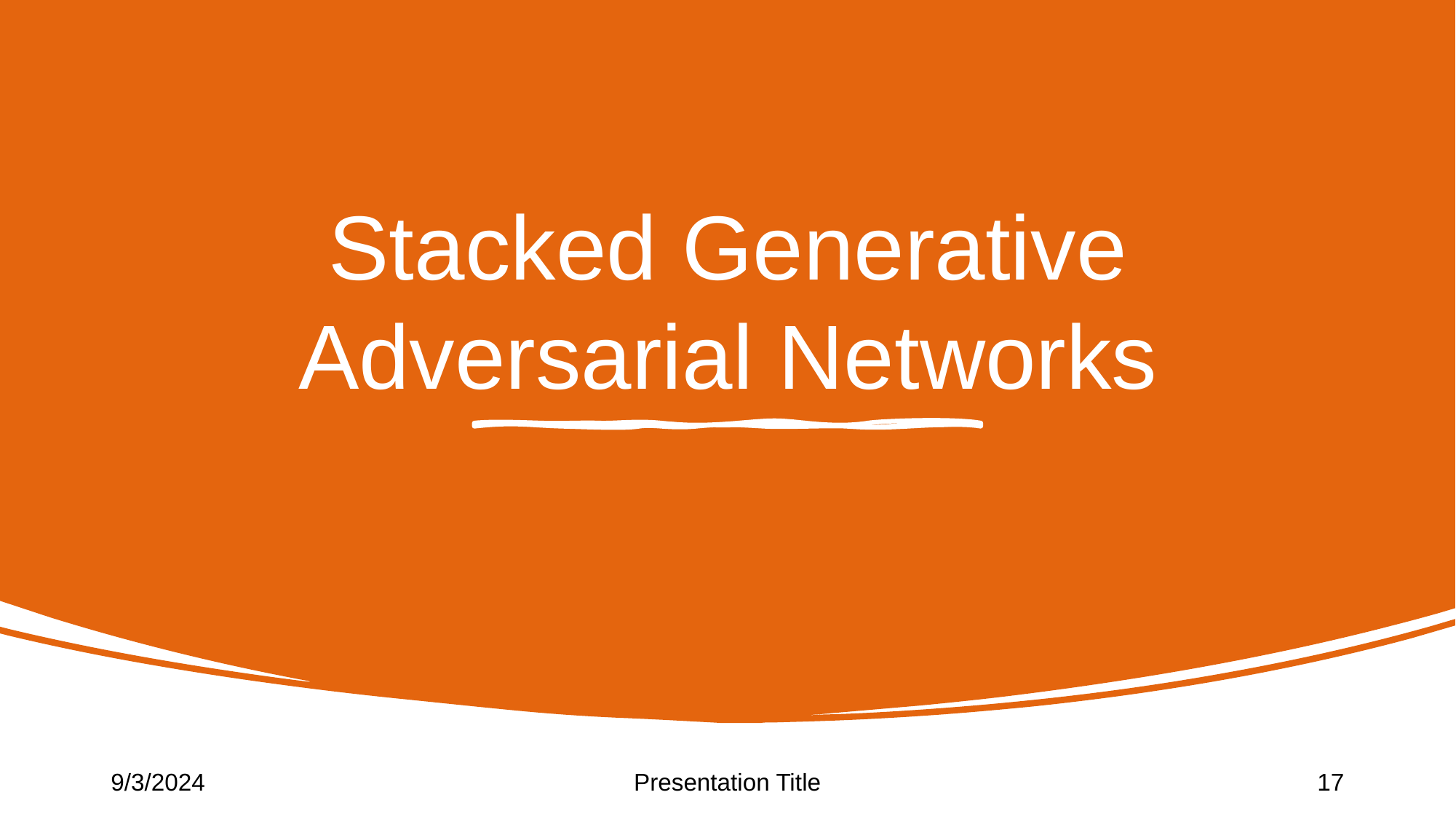

# Stacked Generative Adversarial Networks
9/3/2024
Presentation Title
17